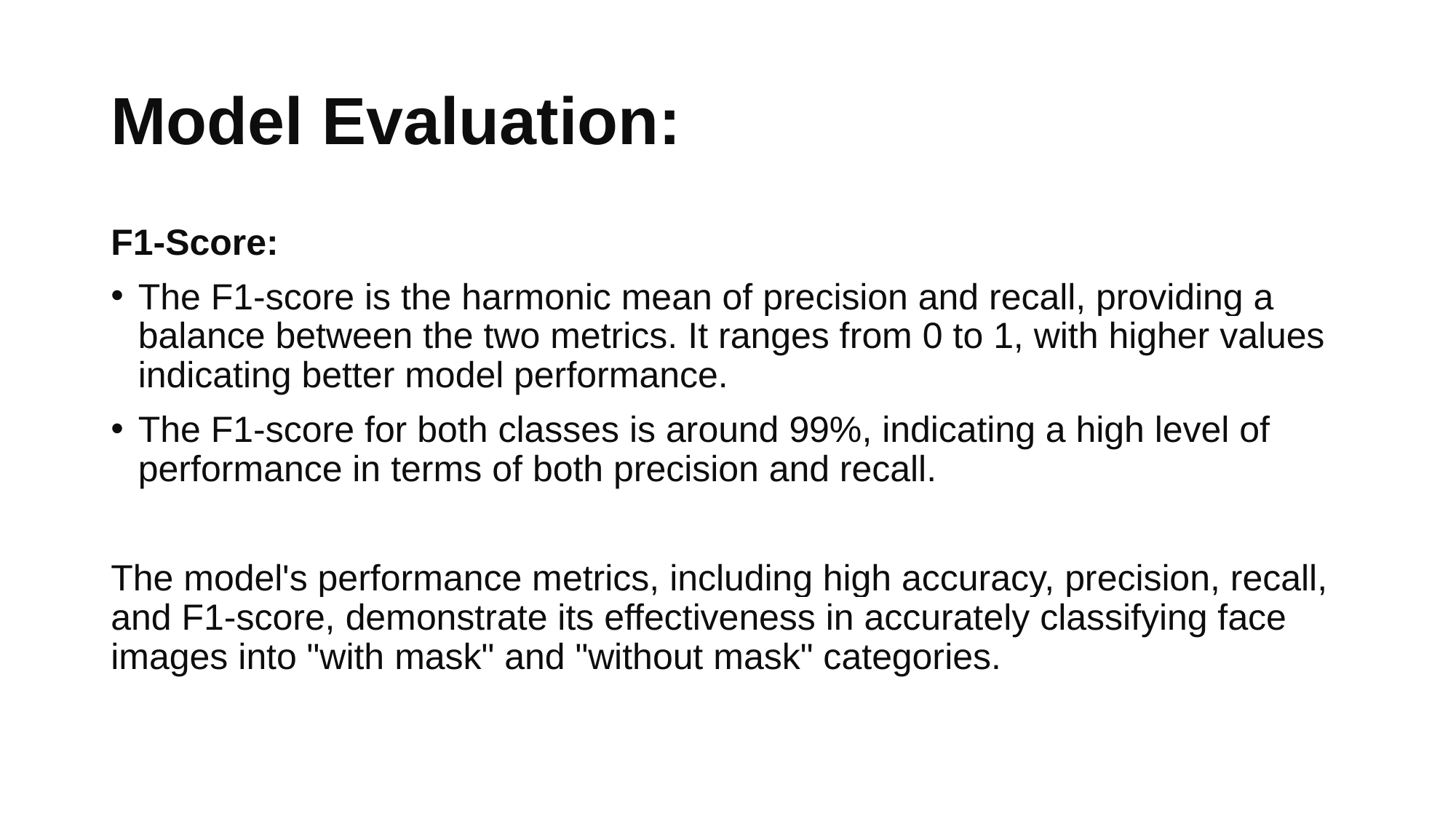

# Model Evaluation:
F1-Score:
The F1-score is the harmonic mean of precision and recall, providing a balance between the two metrics. It ranges from 0 to 1, with higher values indicating better model performance.
The F1-score for both classes is around 99%, indicating a high level of performance in terms of both precision and recall.

The model's performance metrics, including high accuracy, precision, recall, and F1-score, demonstrate its effectiveness in accurately classifying face images into "with mask" and "without mask" categories.